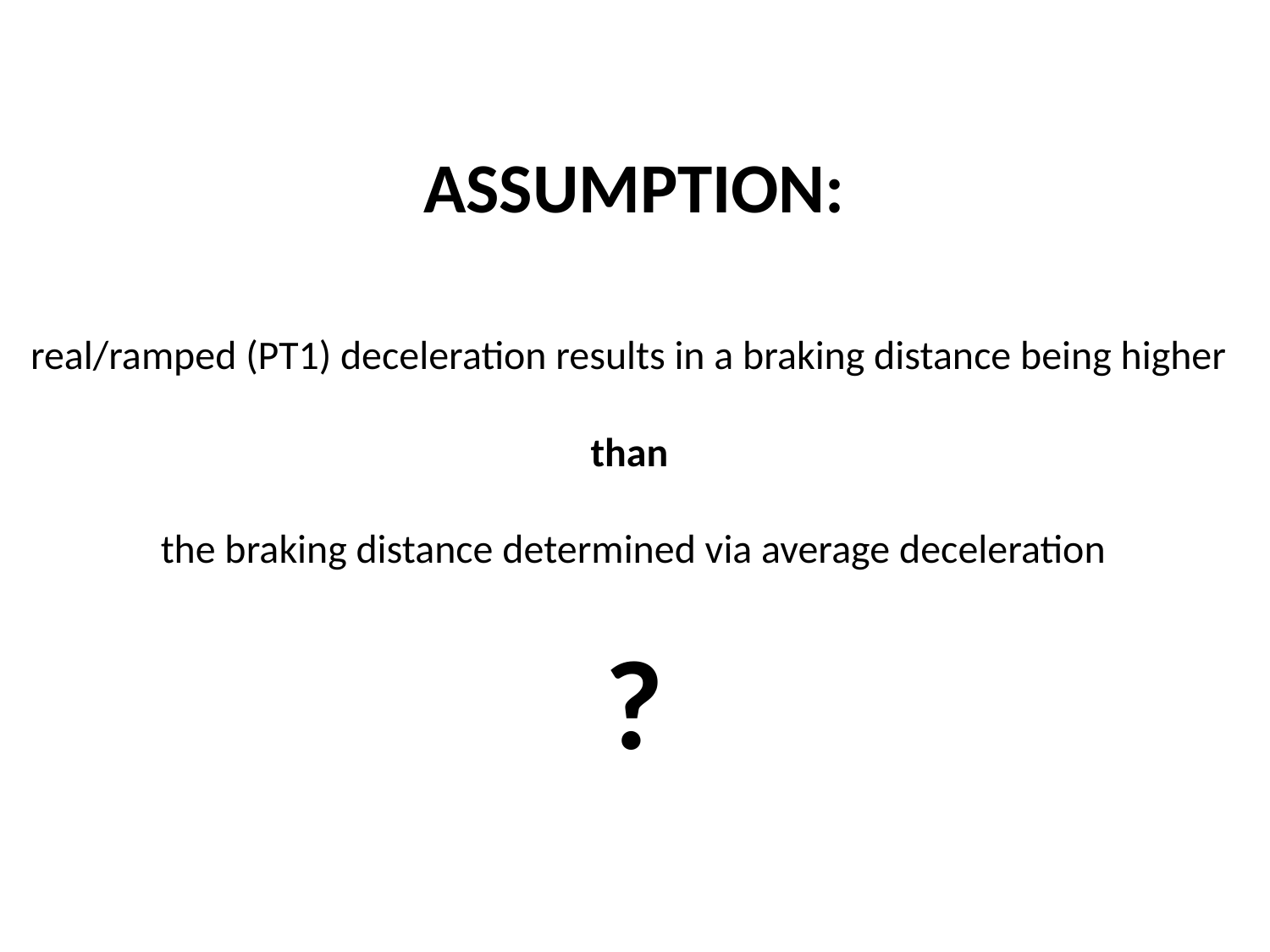

ASSUMPTION:

real/ramped (PT1) deceleration results in a braking distance being higher

than

the braking distance determined via average deceleration

?